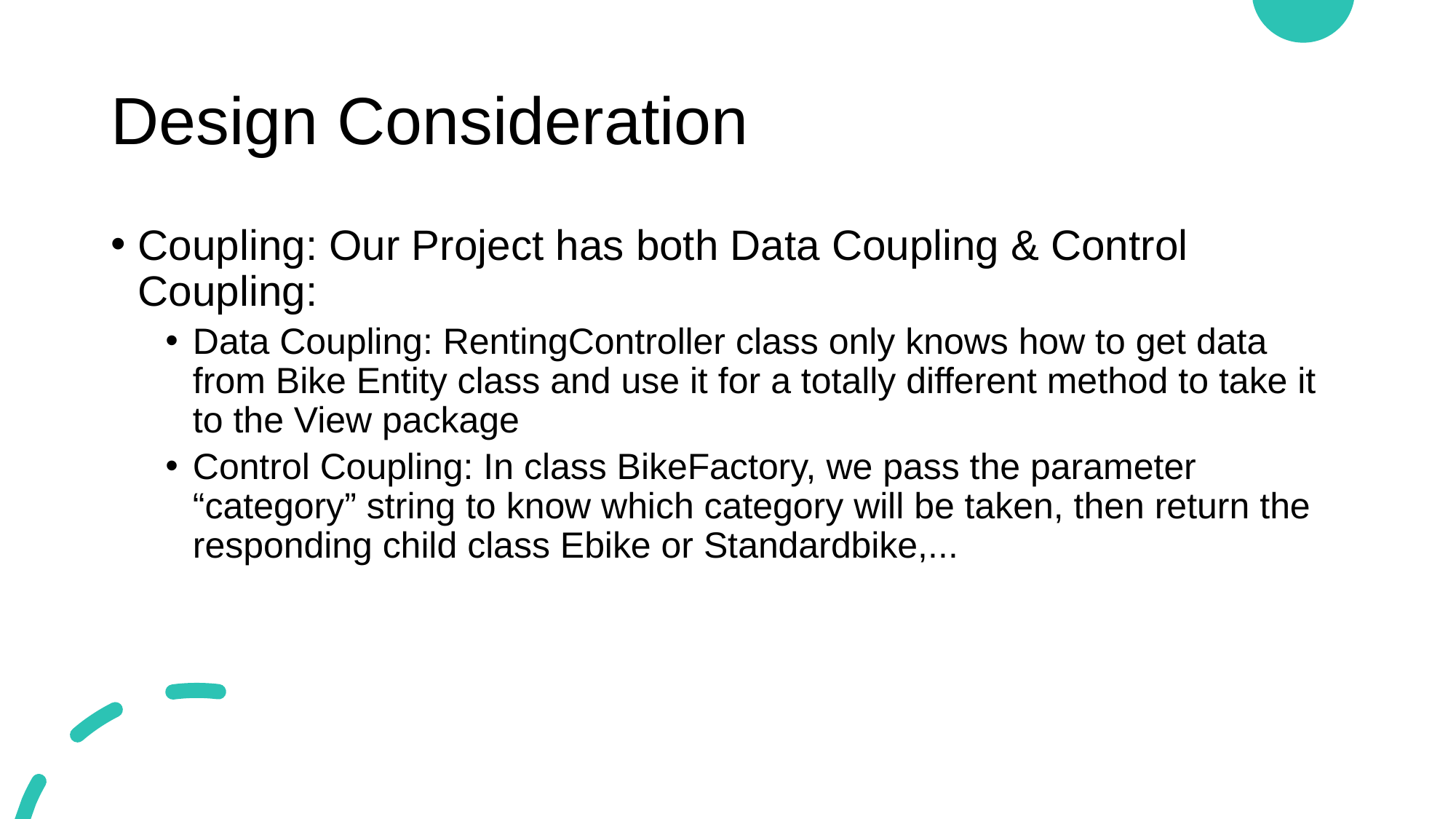

# Design Consideration
Coupling: Our Project has both Data Coupling & Control Coupling:
Data Coupling: RentingController class only knows how to get data from Bike Entity class and use it for a totally different method to take it to the View package
Control Coupling: In class BikeFactory, we pass the parameter “category” string to know which category will be taken, then return the responding child class Ebike or Standardbike,...